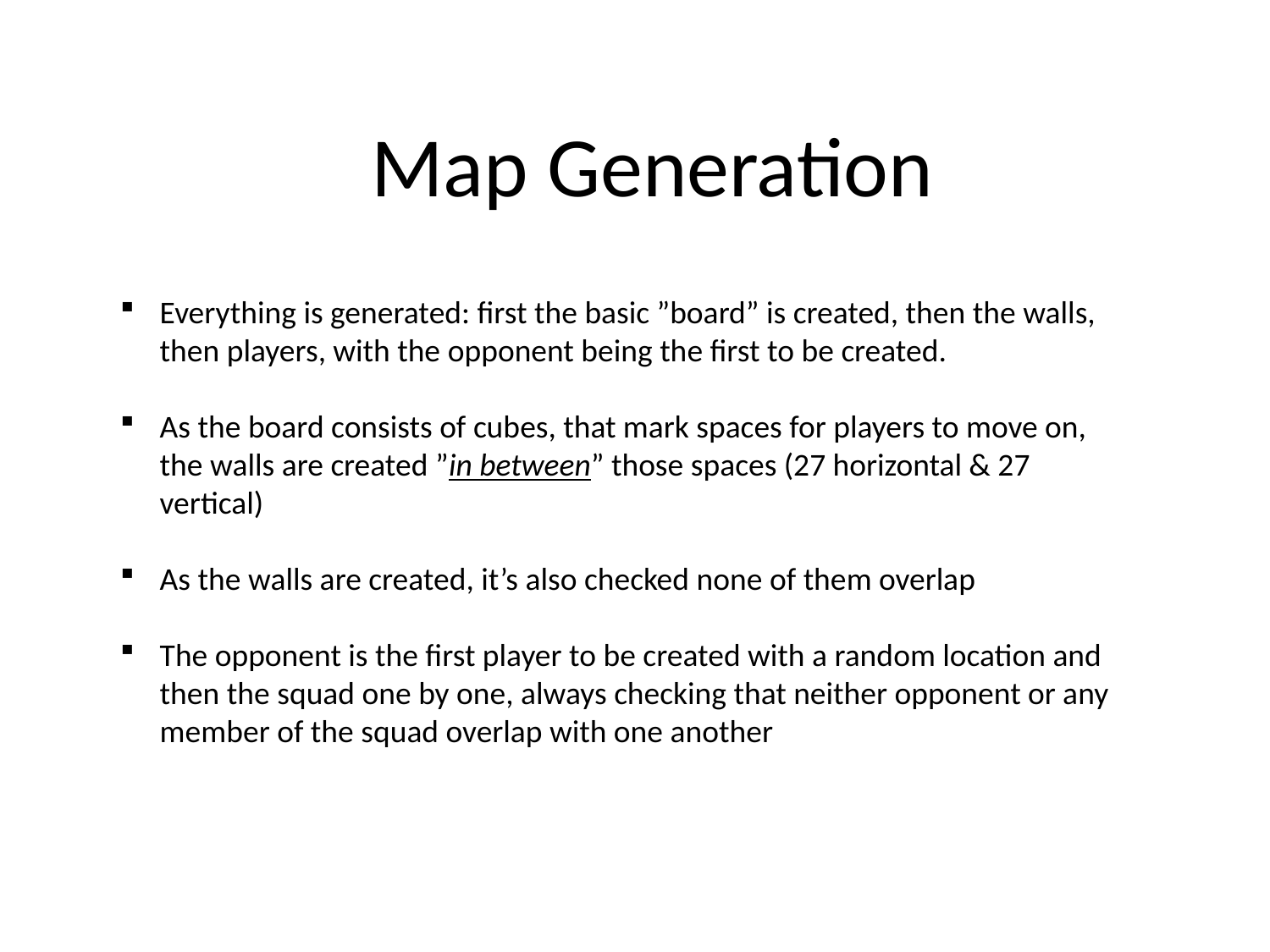

Map Generation
Everything is generated: first the basic ”board” is created, then the walls, then players, with the opponent being the first to be created.

As the board consists of cubes, that mark spaces for players to move on, the walls are created ”in between” those spaces (27 horizontal & 27 vertical)

As the walls are created, it’s also checked none of them overlap

The opponent is the first player to be created with a random location and then the squad one by one, always checking that neither opponent or any member of the squad overlap with one another